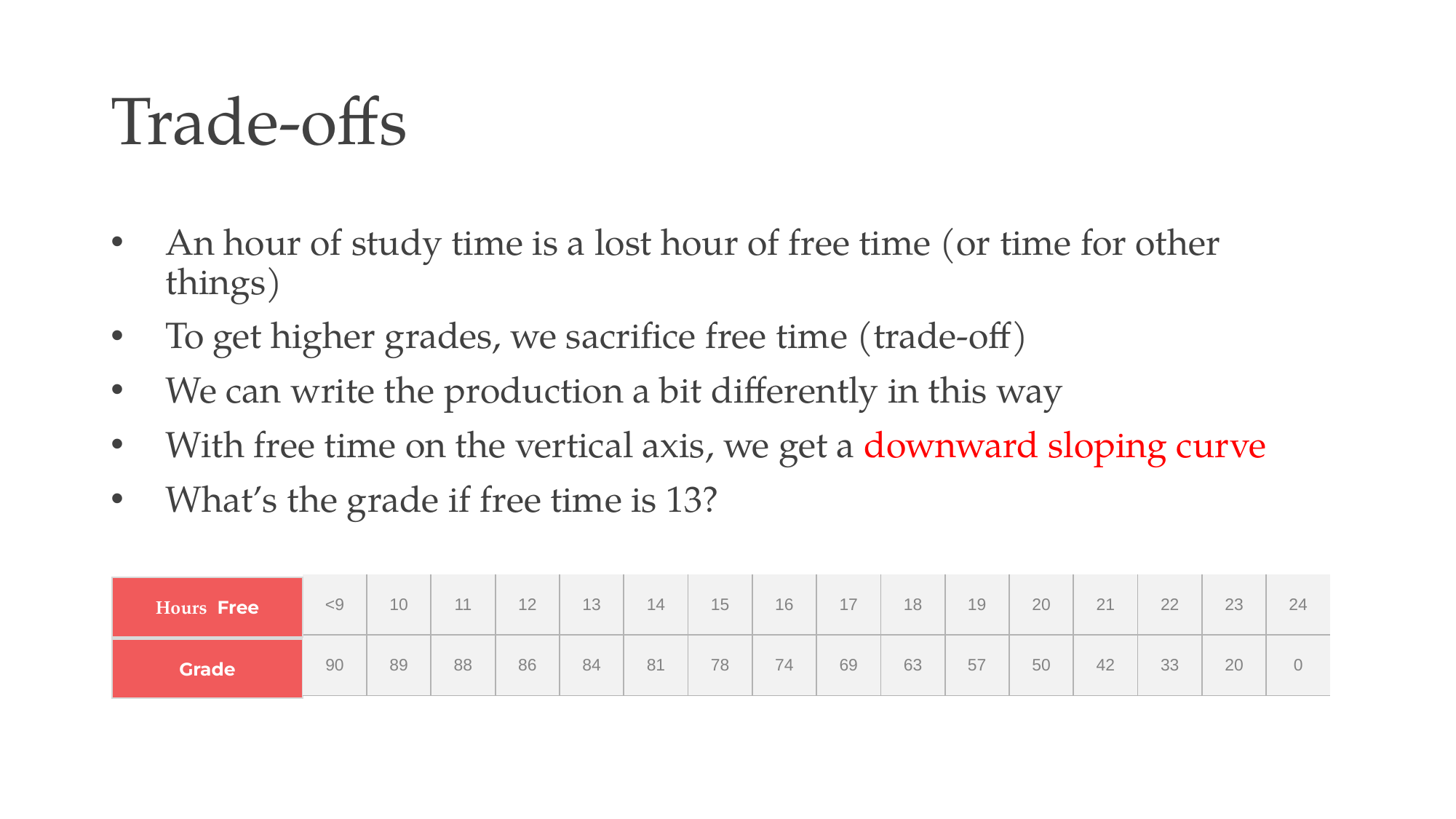

# Trade-offs
An hour of study time is a lost hour of free time (or time for other things)
To get higher grades, we sacrifice free time (trade-off)
We can write the production a bit differently in this way
With free time on the vertical axis, we get a downward sloping curve
What’s the grade if free time is 13?
| <9 | 10 | 11 | 12 | 13 | 14 | 15 | 16 | 17 | 18 | 19 | 20 | 21 | 22 | 23 | 24 |
| --- | --- | --- | --- | --- | --- | --- | --- | --- | --- | --- | --- | --- | --- | --- | --- |
| 90 | 89 | 88 | 86 | 84 | 81 | 78 | 74 | 69 | 63 | 57 | 50 | 42 | 33 | 20 | 0 |
Hours  Free
Grade